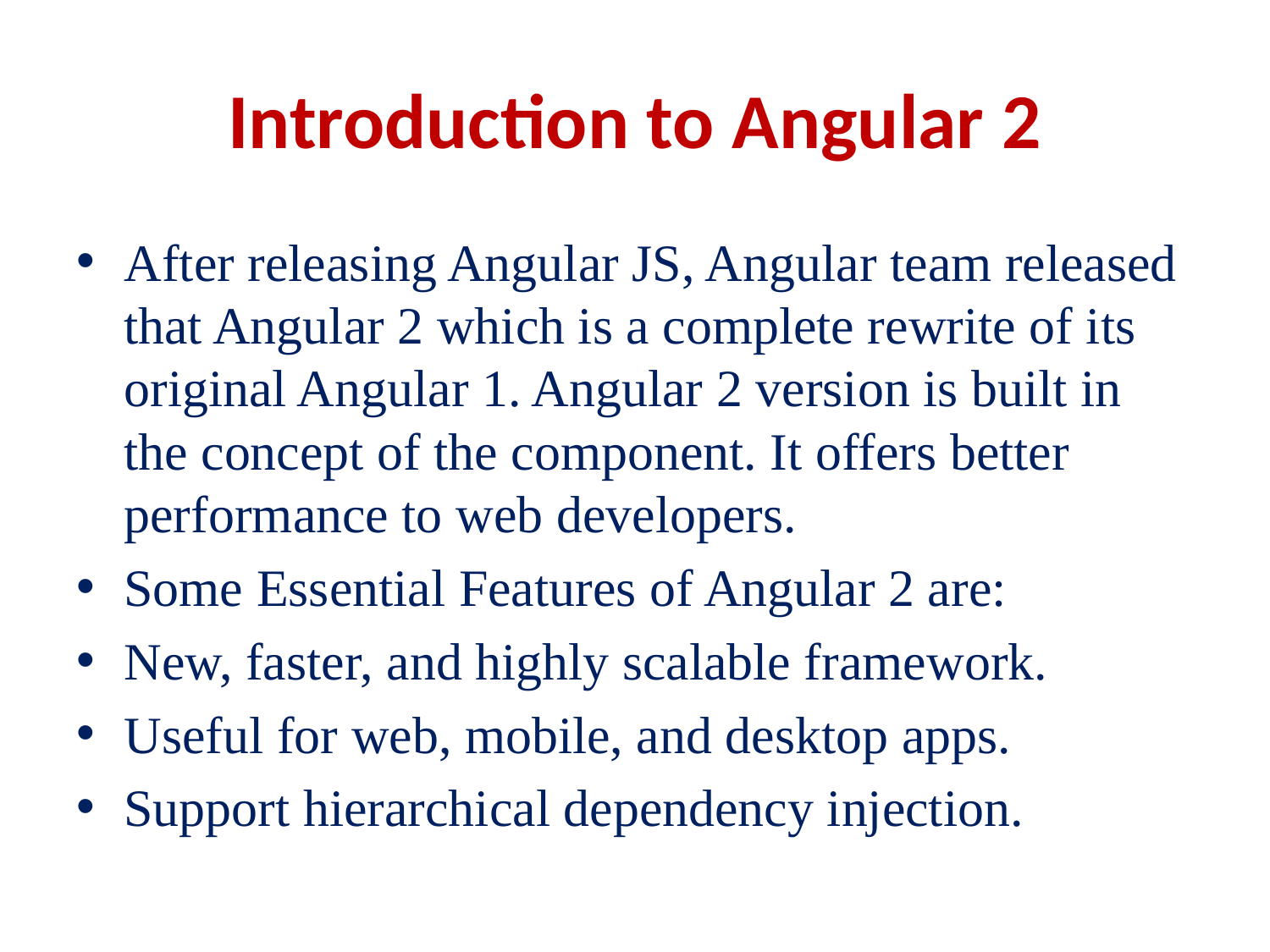

# Introduction to Angular 2
After releasing Angular JS, Angular team released that Angular 2 which is a complete rewrite of its original Angular 1. Angular 2 version is built in the concept of the component. It offers better performance to web developers.
Some Essential Features of Angular 2 are:
New, faster, and highly scalable framework.
Useful for web, mobile, and desktop apps.
Support hierarchical dependency injection.